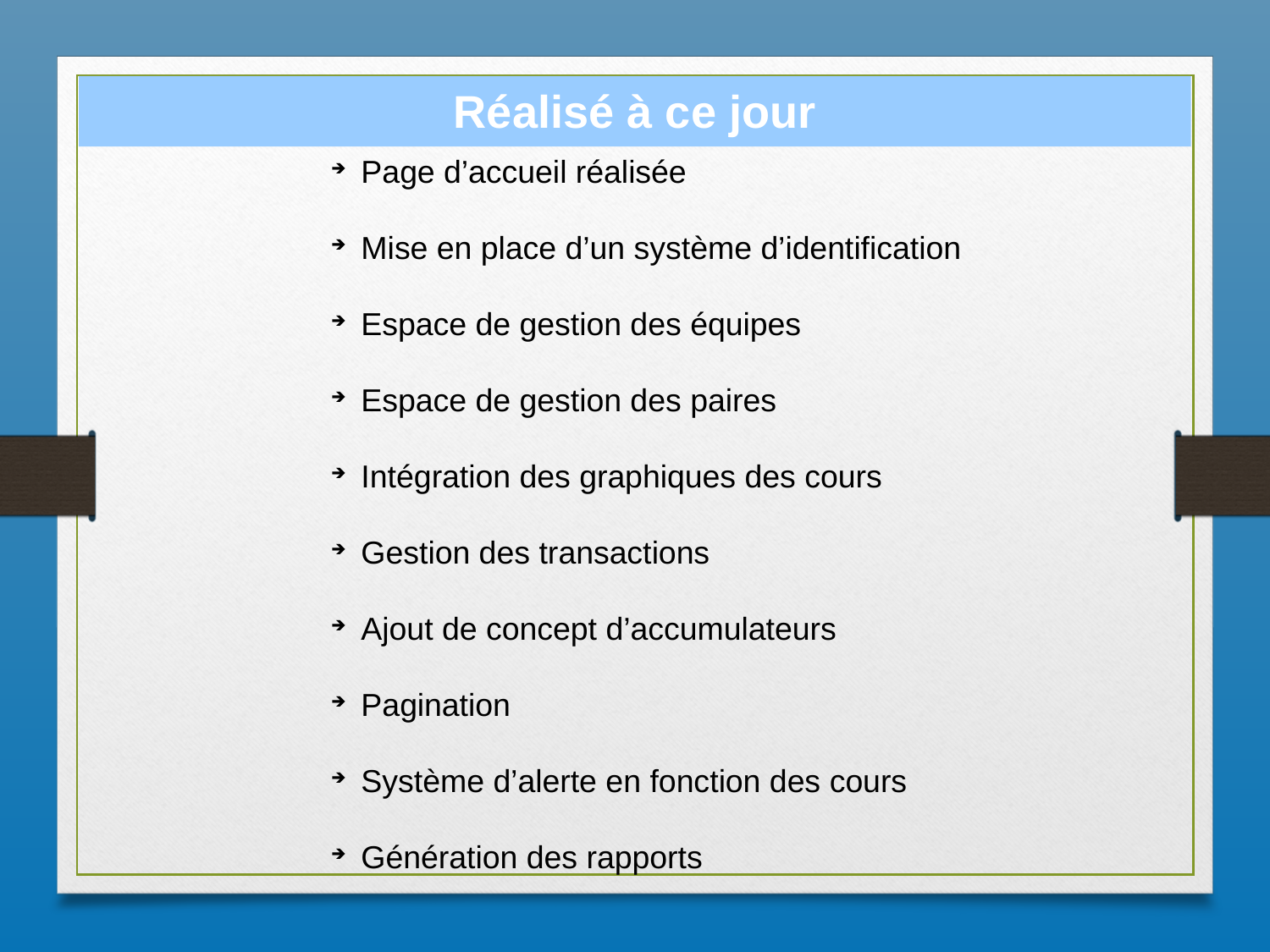

Réalisé à ce jour
Page d’accueil réalisée

Mise en place d’un système d’identification

Espace de gestion des équipes

Espace de gestion des paires

Intégration des graphiques des cours

Gestion des transactions

Ajout de concept d’accumulateurs

Pagination

Système d’alerte en fonction des cours

Génération des rapports